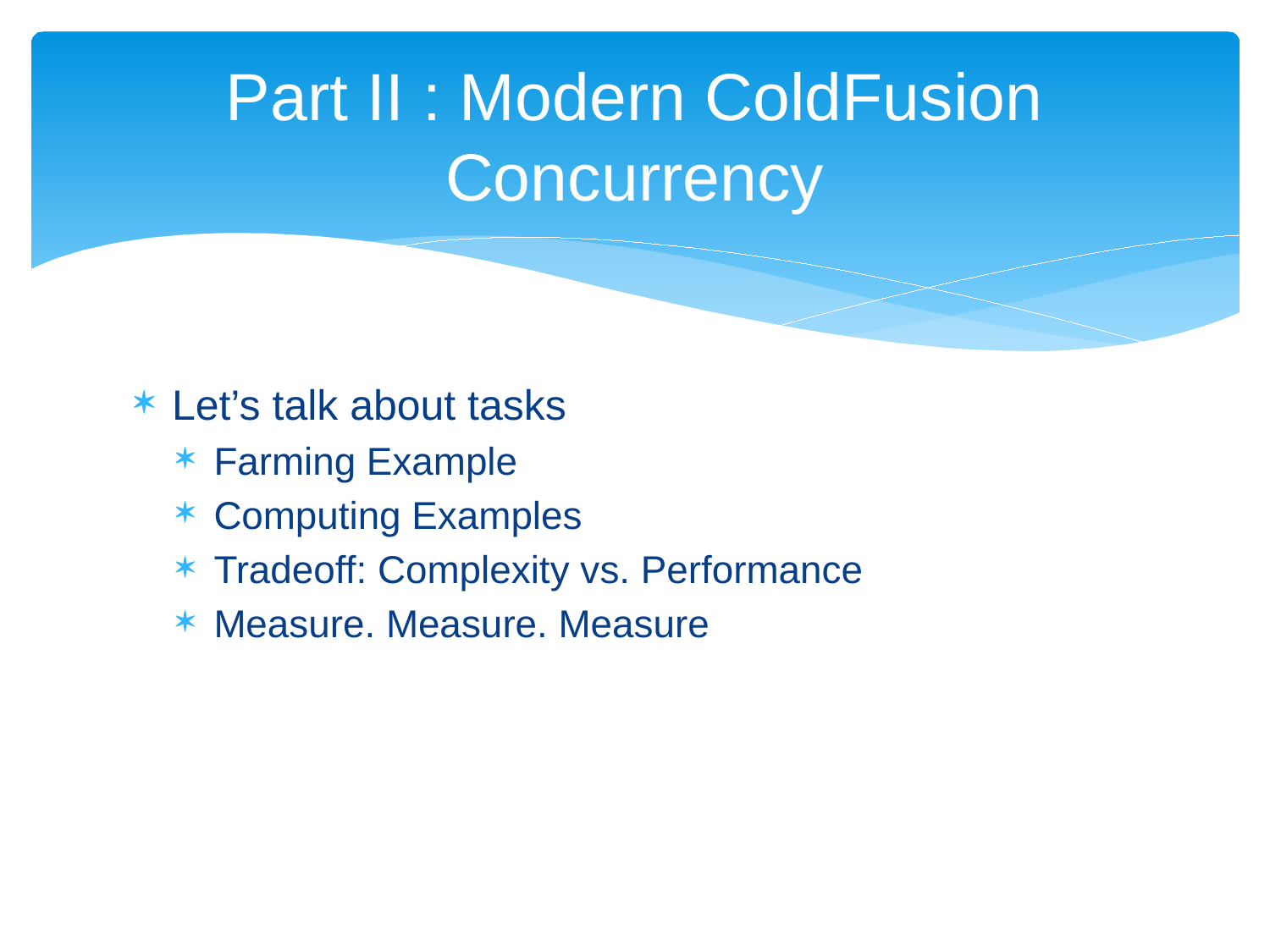

# Part II : Modern ColdFusion Concurrency
Let’s talk about tasks
Farming Example
Computing Examples
Tradeoff: Complexity vs. Performance
Measure. Measure. Measure